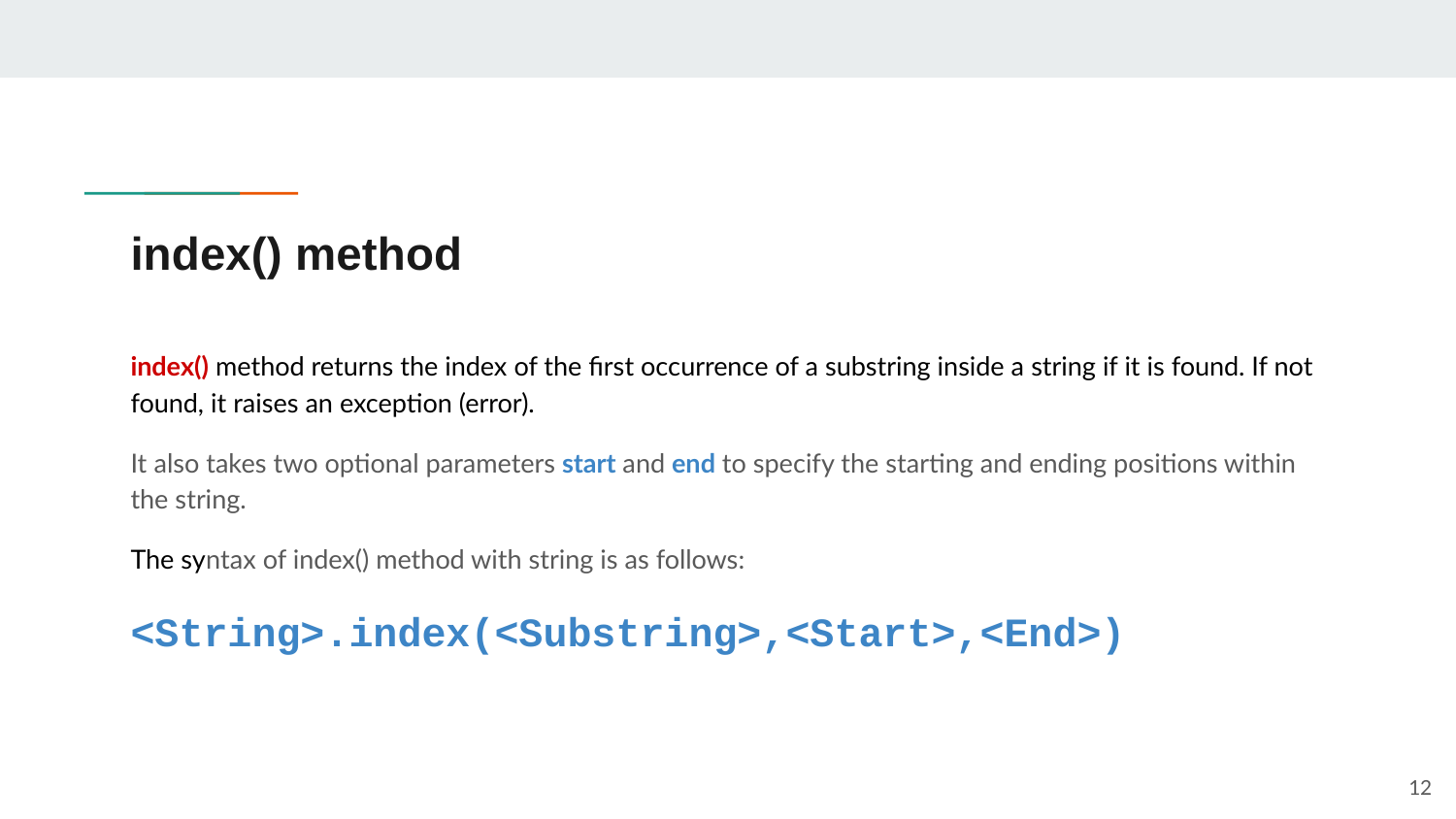

# index() method
index() method returns the index of the first occurrence of a substring inside a string if it is found. If not found, it raises an exception (error).
It also takes two optional parameters start and end to specify the starting and ending positions within the string.
The syntax of index() method with string is as follows:
<String>.index(<Substring>,<Start>,<End>)
12